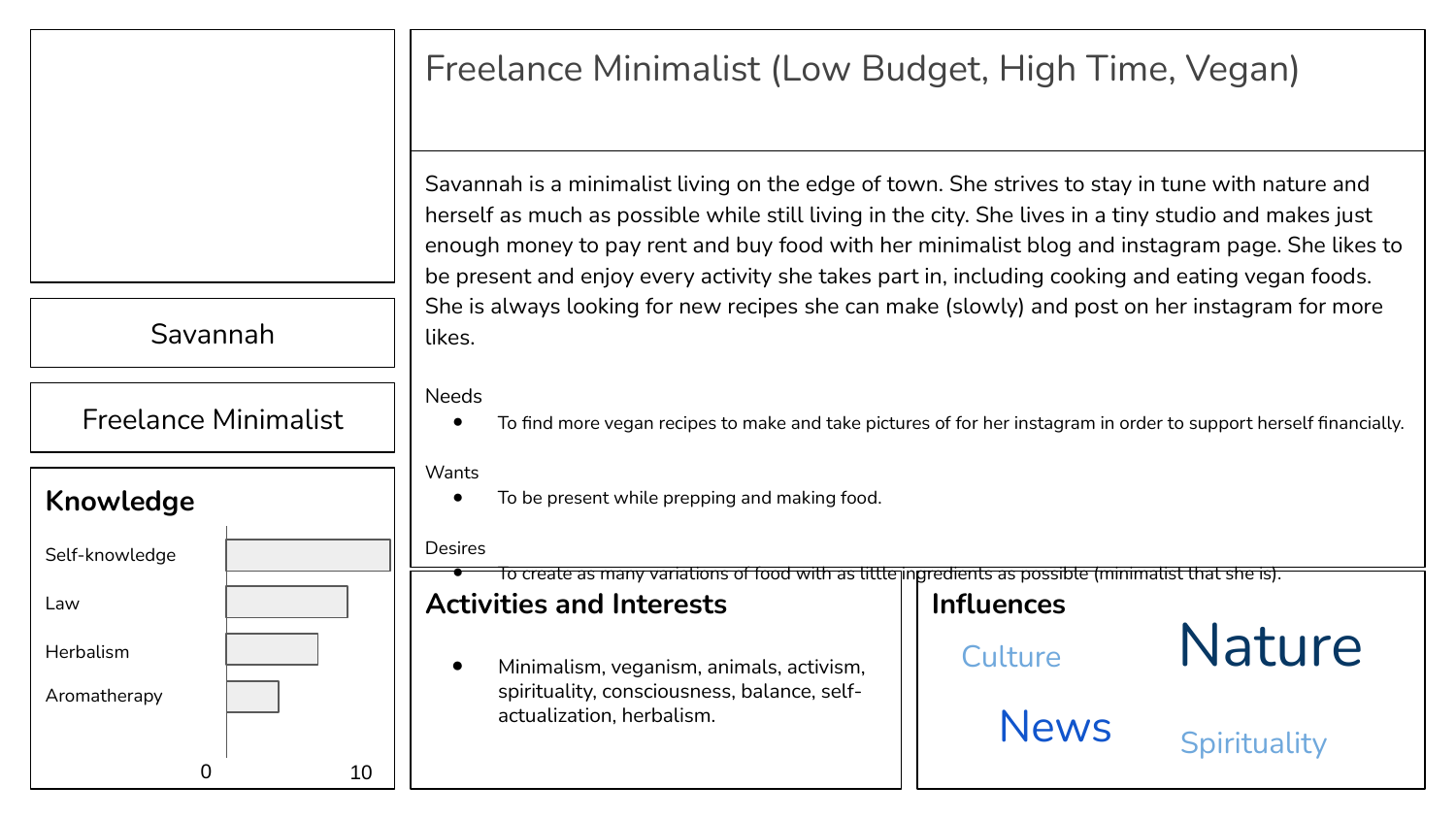

Freelance Minimalist (Low Budget, High Time, Vegan)
Savannah is a minimalist living on the edge of town. She strives to stay in tune with nature and herself as much as possible while still living in the city. She lives in a tiny studio and makes just enough money to pay rent and buy food with her minimalist blog and instagram page. She likes to be present and enjoy every activity she takes part in, including cooking and eating vegan foods. She is always looking for new recipes she can make (slowly) and post on her instagram for more likes.

Needs
To find more vegan recipes to make and take pictures of for her instagram in order to support herself financially.

Wants
To be present while prepping and making food.

Desires
To create as many variations of food with as little ingredients as possible (minimalist that she is).

Savannah
Freelance Minimalist
Knowledge

Self-knowledge

Law

Herbalism

Aromatherapy

Influences
Activities and Interests

Minimalism, veganism, animals, activism, spirituality, consciousness, balance, self-actualization, herbalism.
Nature

Culture

News
Spirituality
0
10